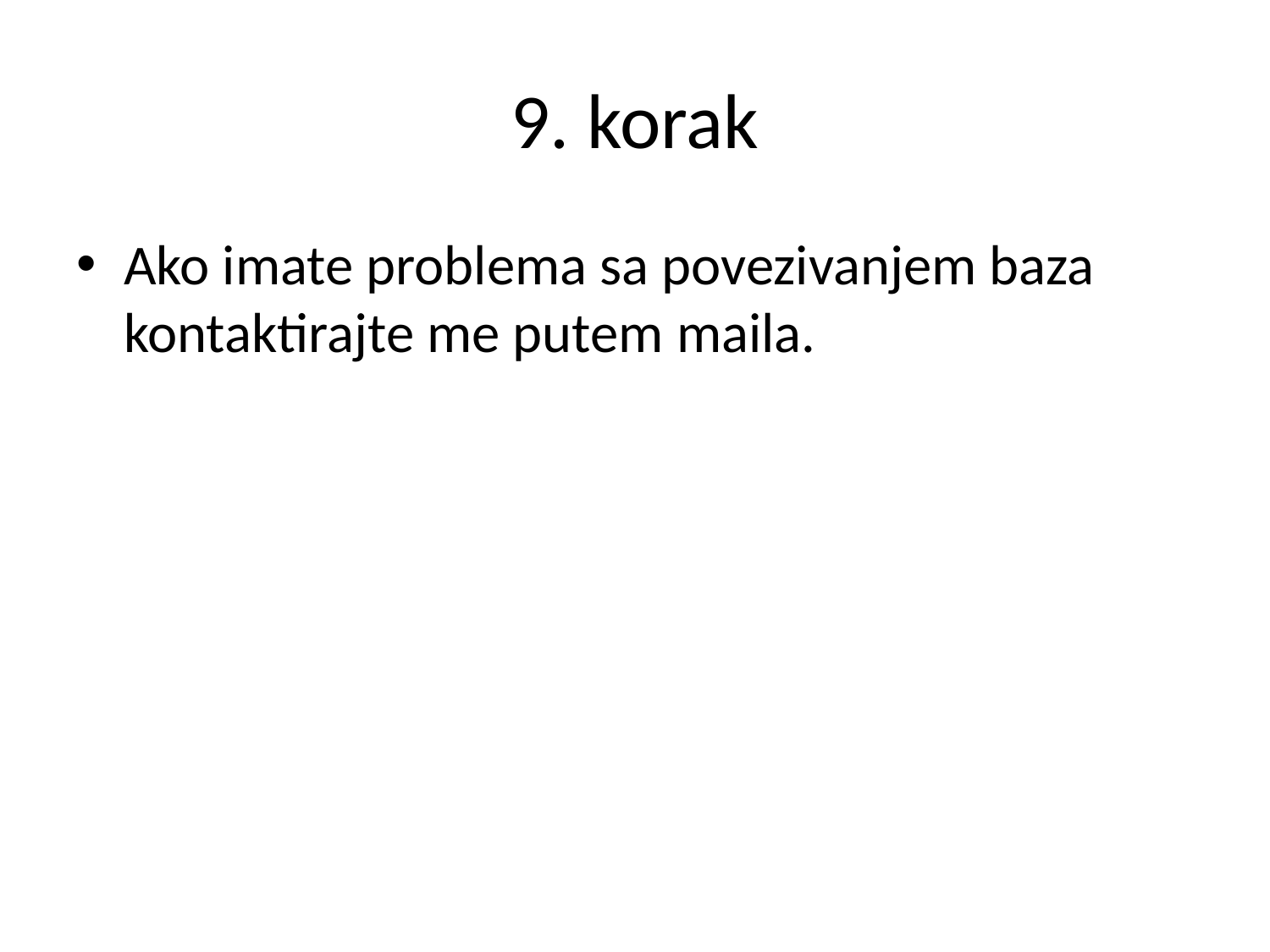

# 9. korak
Ako imate problema sa povezivanjem baza kontaktirajte me putem maila.